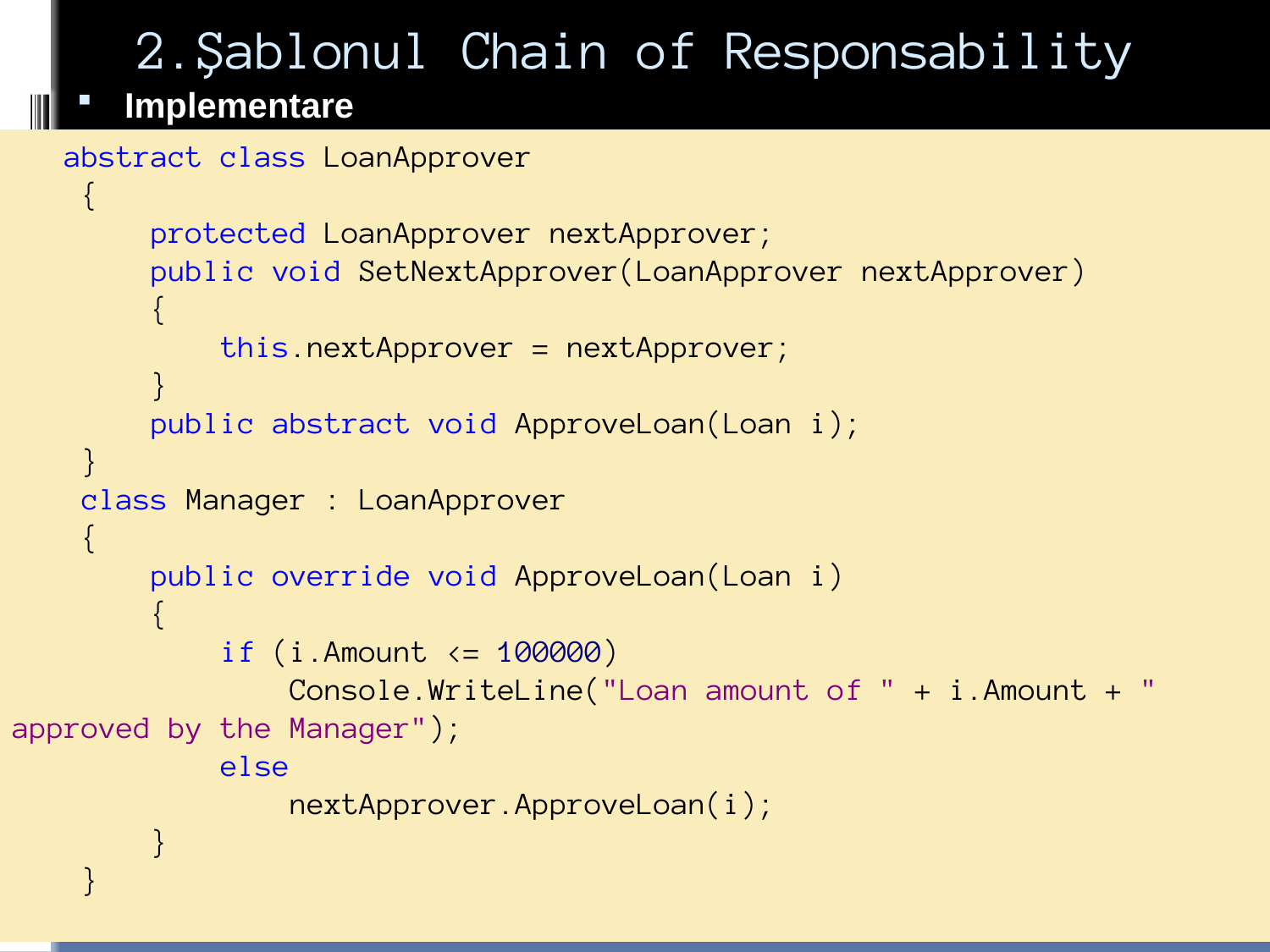

# 2.Şablonul Chain of Responsability
Implementare
   abstract class LoanApprover
    {
        protected LoanApprover nextApprover;
        public void SetNextApprover(LoanApprover nextApprover)
        {
            this.nextApprover = nextApprover;
        }
        public abstract void ApproveLoan(Loan i);
    }
    class Manager : LoanApprover
    {
        public override void ApproveLoan(Loan i)
        {
            if (i.Amount <= 100000)
                Console.WriteLine("Loan amount of " + i.Amount + " approved by the Manager");
            else
                nextApprover.ApproveLoan(i);
        }
    }